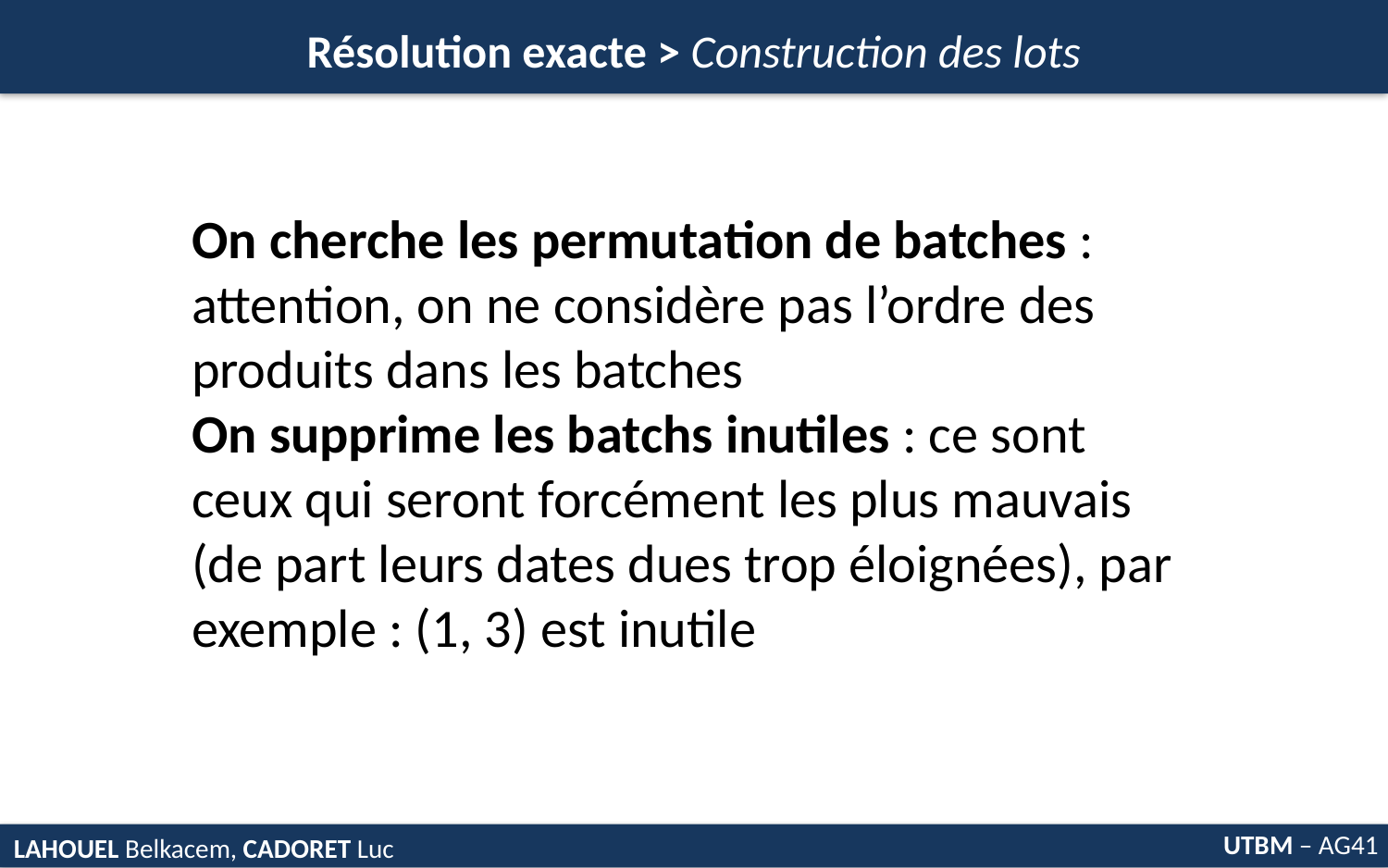

Résolution exacte > Construction des lots
On cherche les permutation de batches : attention, on ne considère pas l’ordre des produits dans les batches
On supprime les batchs inutiles : ce sont ceux qui seront forcément les plus mauvais (de part leurs dates dues trop éloignées), par exemple : (1, 3) est inutile
UTBM – AG41

LAHOUEL Belkacem, CADORET Luc